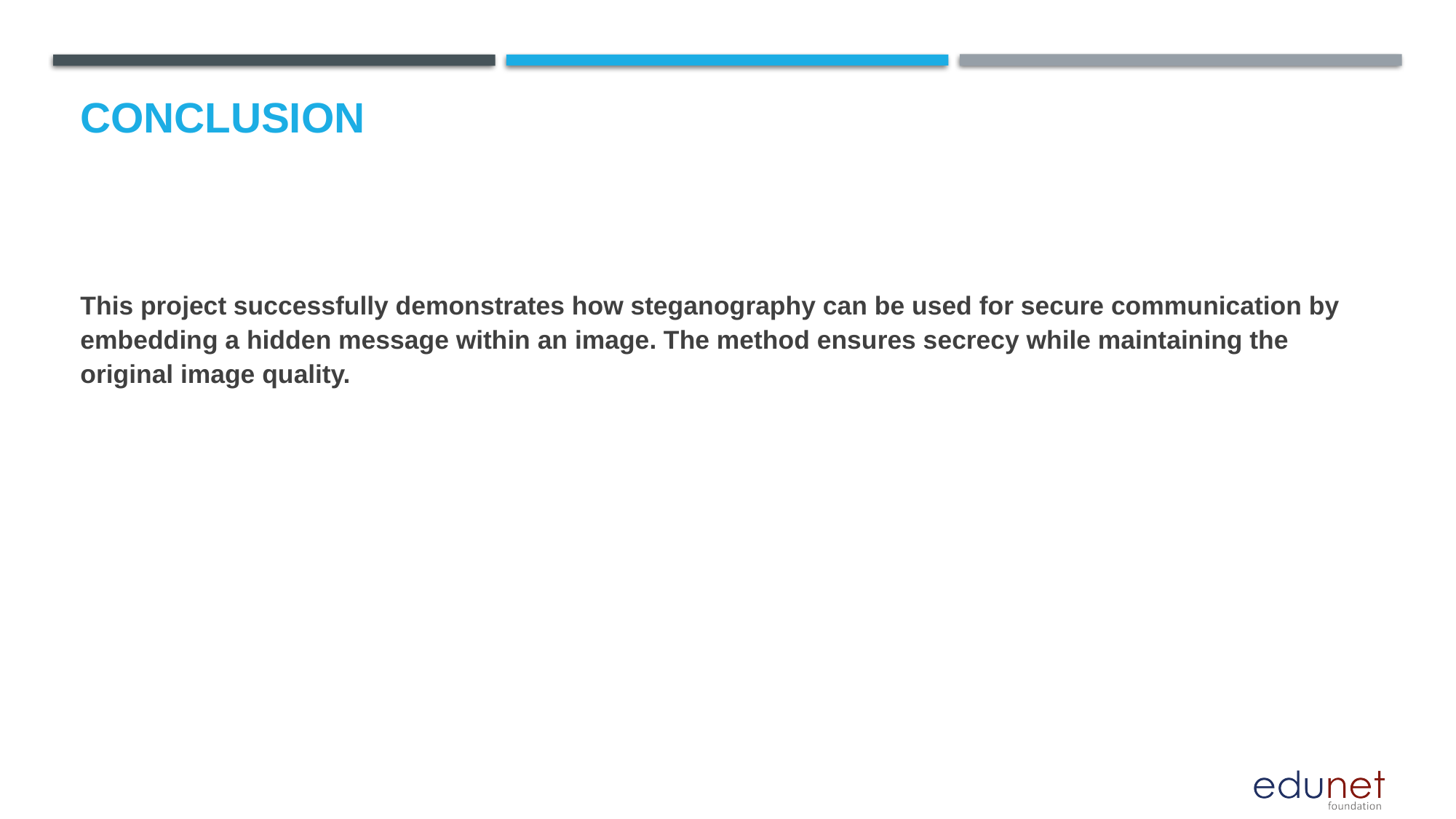

# Conclusion
This project successfully demonstrates how steganography can be used for secure communication by embedding a hidden message within an image. The method ensures secrecy while maintaining the original image quality.